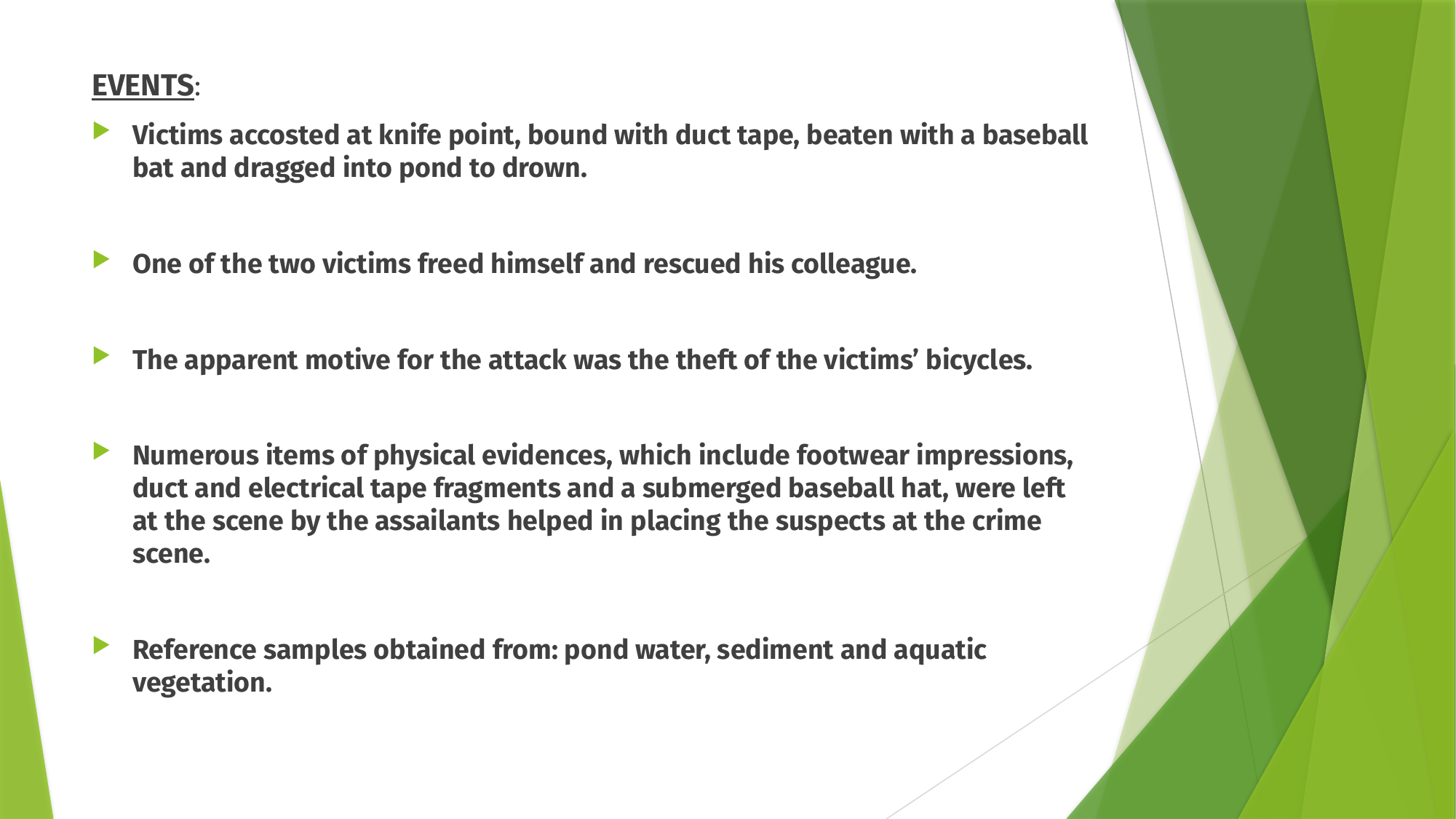

EVENTS:
Victims accosted at knife point, bound with duct tape, beaten with a baseball bat and dragged into pond to drown.

One of the two victims freed himself and rescued his colleague.

The apparent motive for the attack was the theft of the victims’ bicycles.

Numerous items of physical evidences, which include footwear impressions, duct and electrical tape fragments and a submerged baseball hat, were left at the scene by the assailants helped in placing the suspects at the crime scene.

Reference samples obtained from: pond water, sediment and aquatic vegetation.